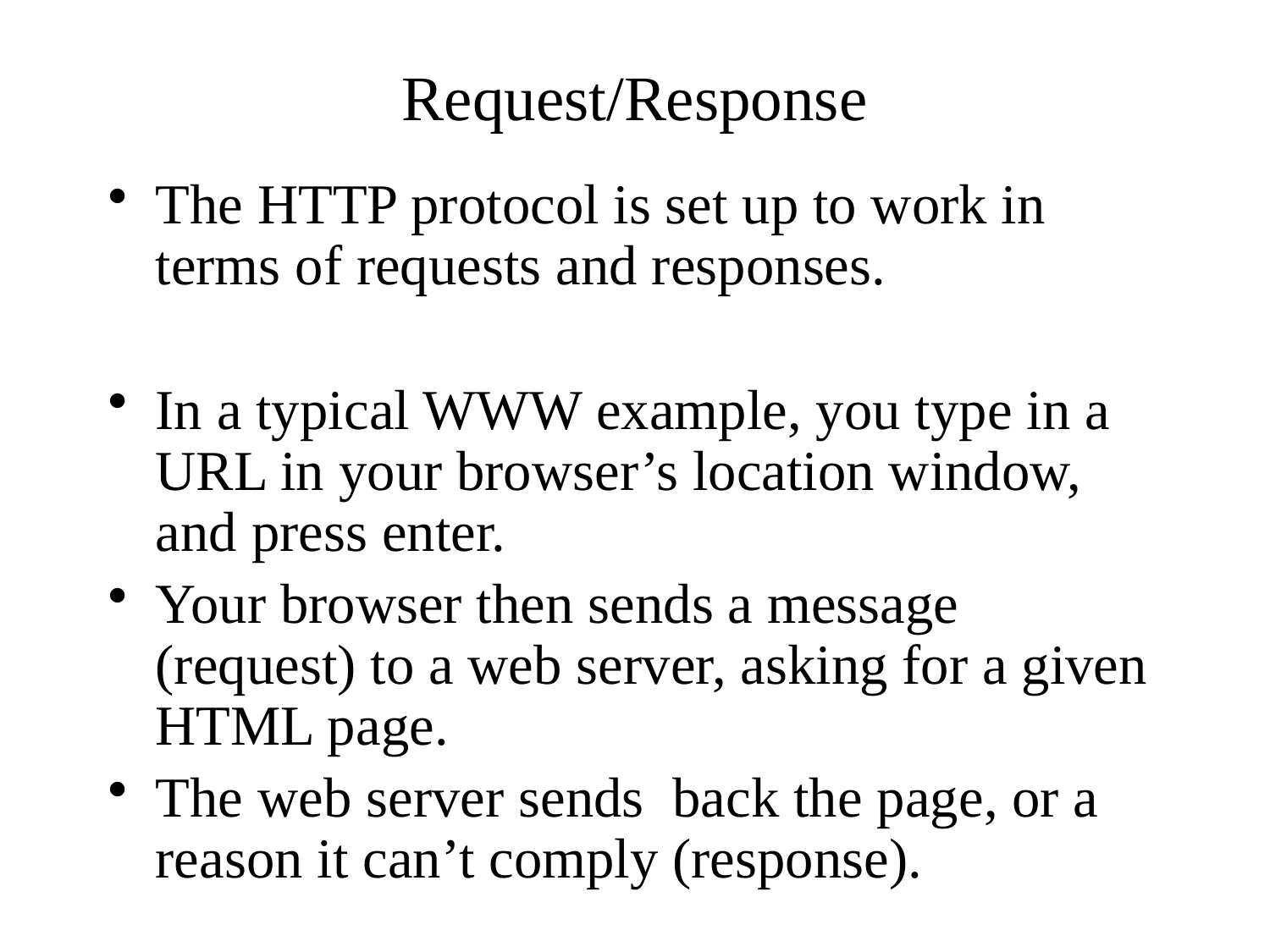

# Request/Response
The HTTP protocol is set up to work in terms of requests and responses.

In a typical WWW example, you type in a URL in your browser’s location window, and press enter.
Your browser then sends a message (request) to a web server, asking for a given HTML page.
The web server sends  back the page, or a reason it can’t comply (response).